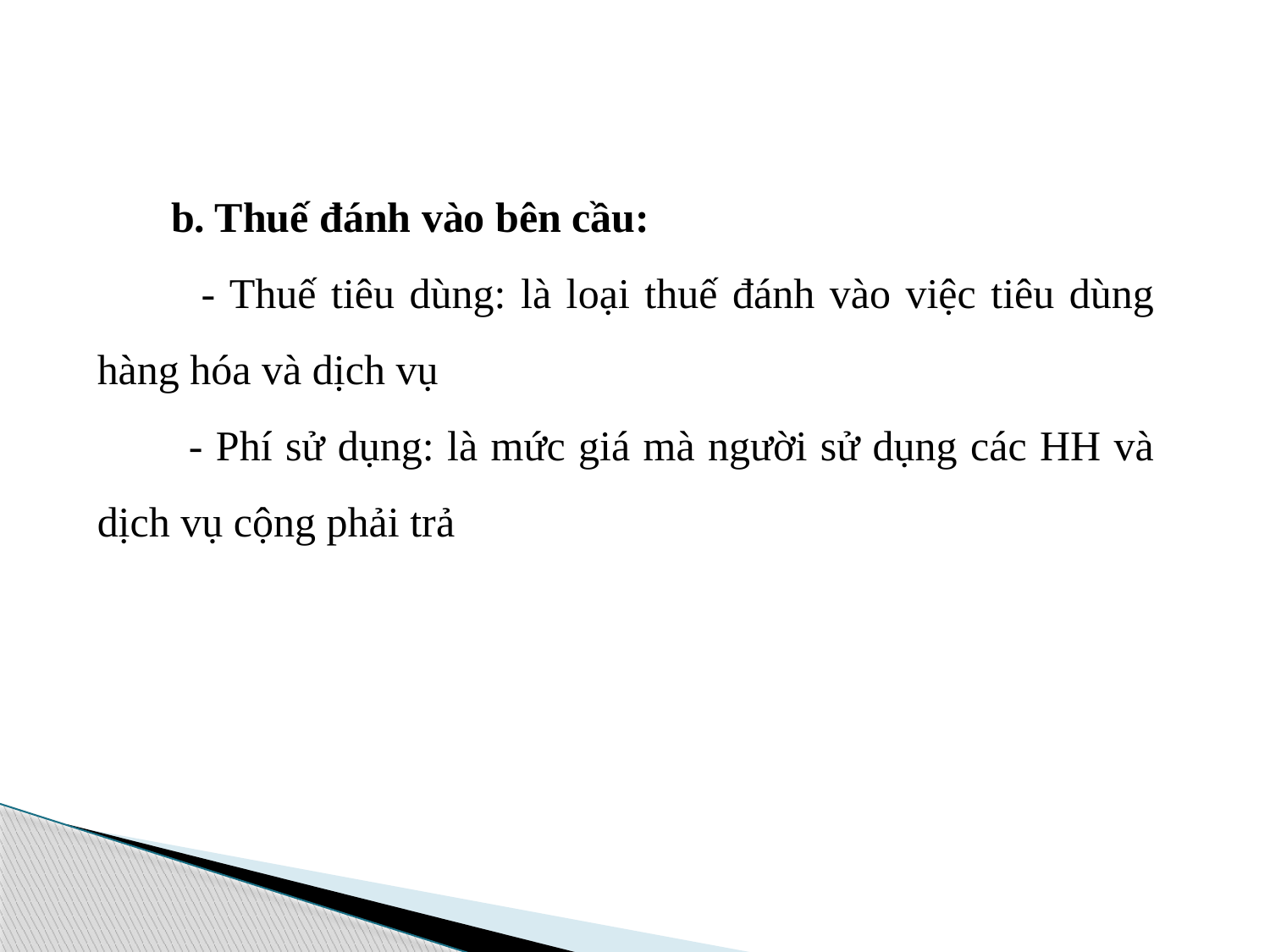

b. Thuế đánh vào bên cầu:
       - Thuế tiêu dùng: là loại thuế đánh vào việc tiêu dùng hàng hóa và dịch vụ
       - Phí sử dụng: là mức giá mà người sử dụng các HH và dịch vụ cộng phải trả